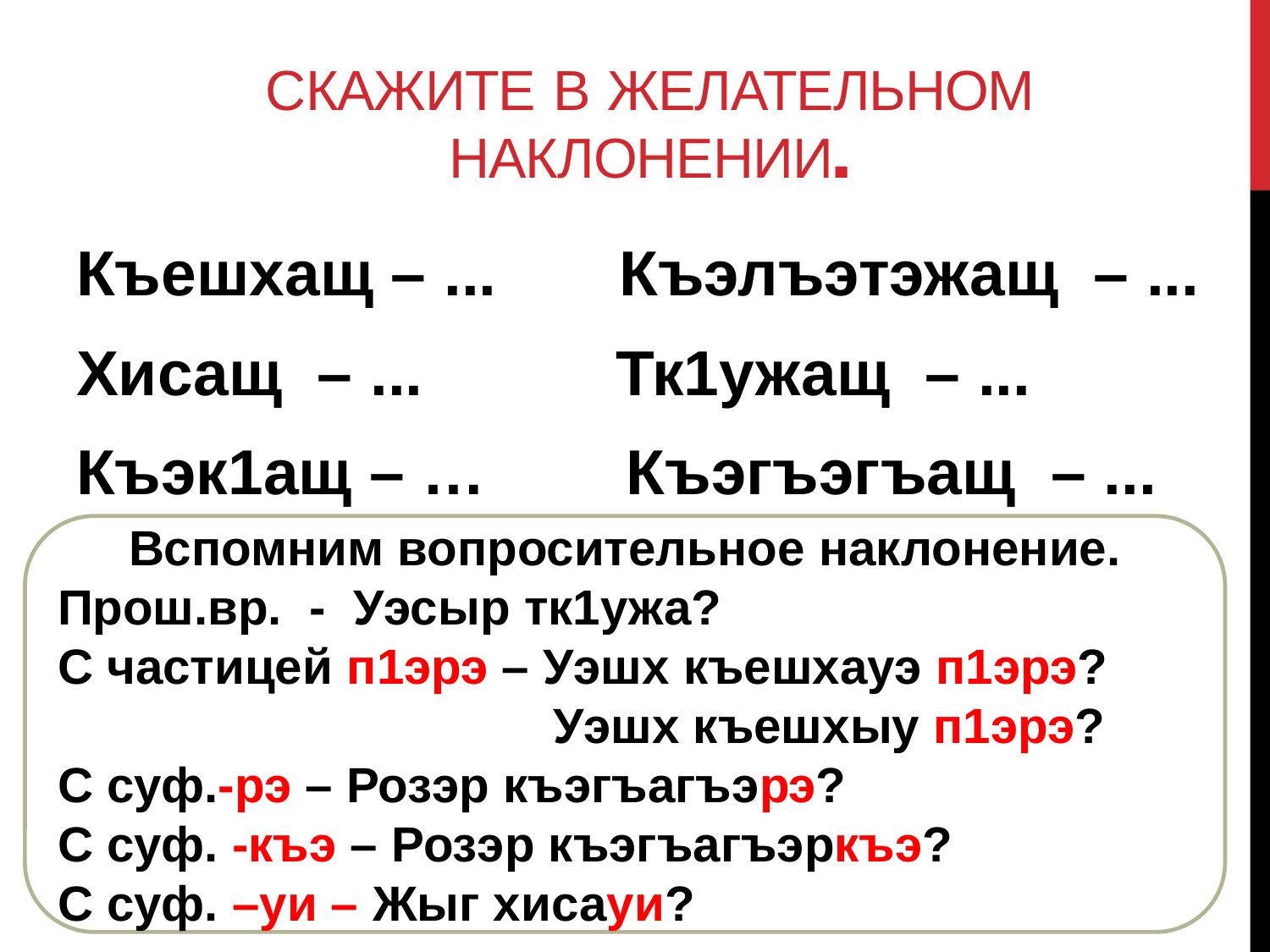

# Скажите в желательном наклонении.
Къешхащ – ...       Къэлъэтэжащ  – ...
Хисащ  – ...           Тк1ужащ  – ...
Къэк1ащ – …        Къэгъэгъащ  – ...

Вспомним вопросительное наклонение.
Прош.вр.  -  Уэсыр тк1ужа?
С частицей п1эрэ – Уэшх къешхауэ п1эрэ?
                                    Уэшх къешхыу п1эрэ?
С суф.-рэ – Розэр къэгъагъэрэ?
С суф. -къэ – Розэр къэгъагъэркъэ?
С суф. –уи – Жыг хисауи?